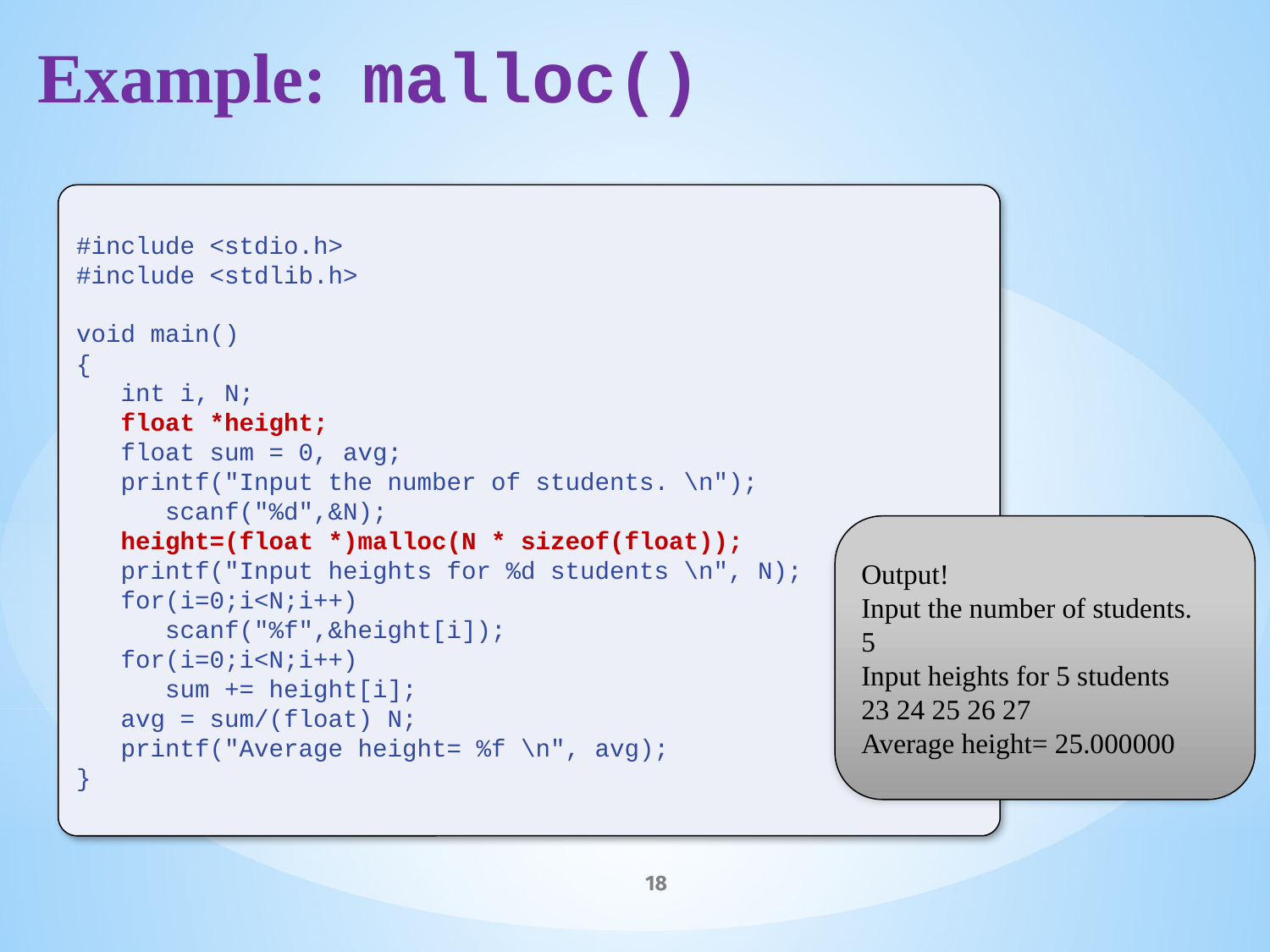

# Example:  malloc()
#include <stdio.h>
#include <stdlib.h>

void main()
{
   int i, N;
   float *height;
   float sum = 0, avg;
   printf("Input the number of students. \n");
      scanf("%d",&N);
   height=(float *)malloc(N * sizeof(float));
   printf("Input heights for %d students \n", N);
   for(i=0;i<N;i++)
      scanf("%f",&height[i]);
   for(i=0;i<N;i++)
      sum += height[i];
   avg = sum/(float) N;
   printf("Average height= %f \n", avg);
}
Output!
Input the number of students.
5
Input heights for 5 students
23 24 25 26 27
Average height= 25.000000
18